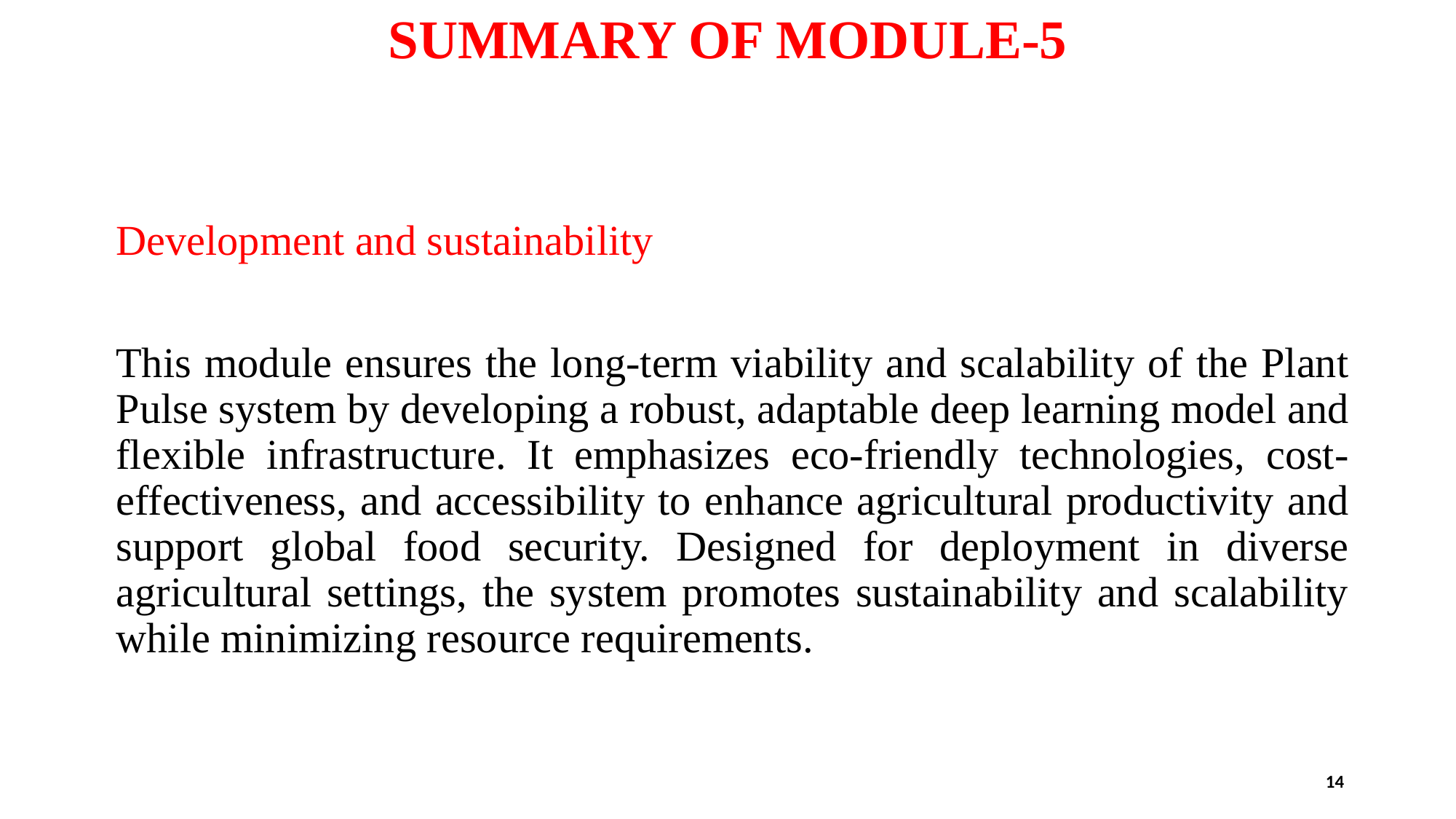

# SUMMARY OF MODULE-5
Development and sustainability

This module ensures the long-term viability and scalability of the Plant Pulse system by developing a robust, adaptable deep learning model and flexible infrastructure. It emphasizes eco-friendly technologies, cost-effectiveness, and accessibility to enhance agricultural productivity and support global food security. Designed for deployment in diverse agricultural settings, the system promotes sustainability and scalability while minimizing resource requirements.
14